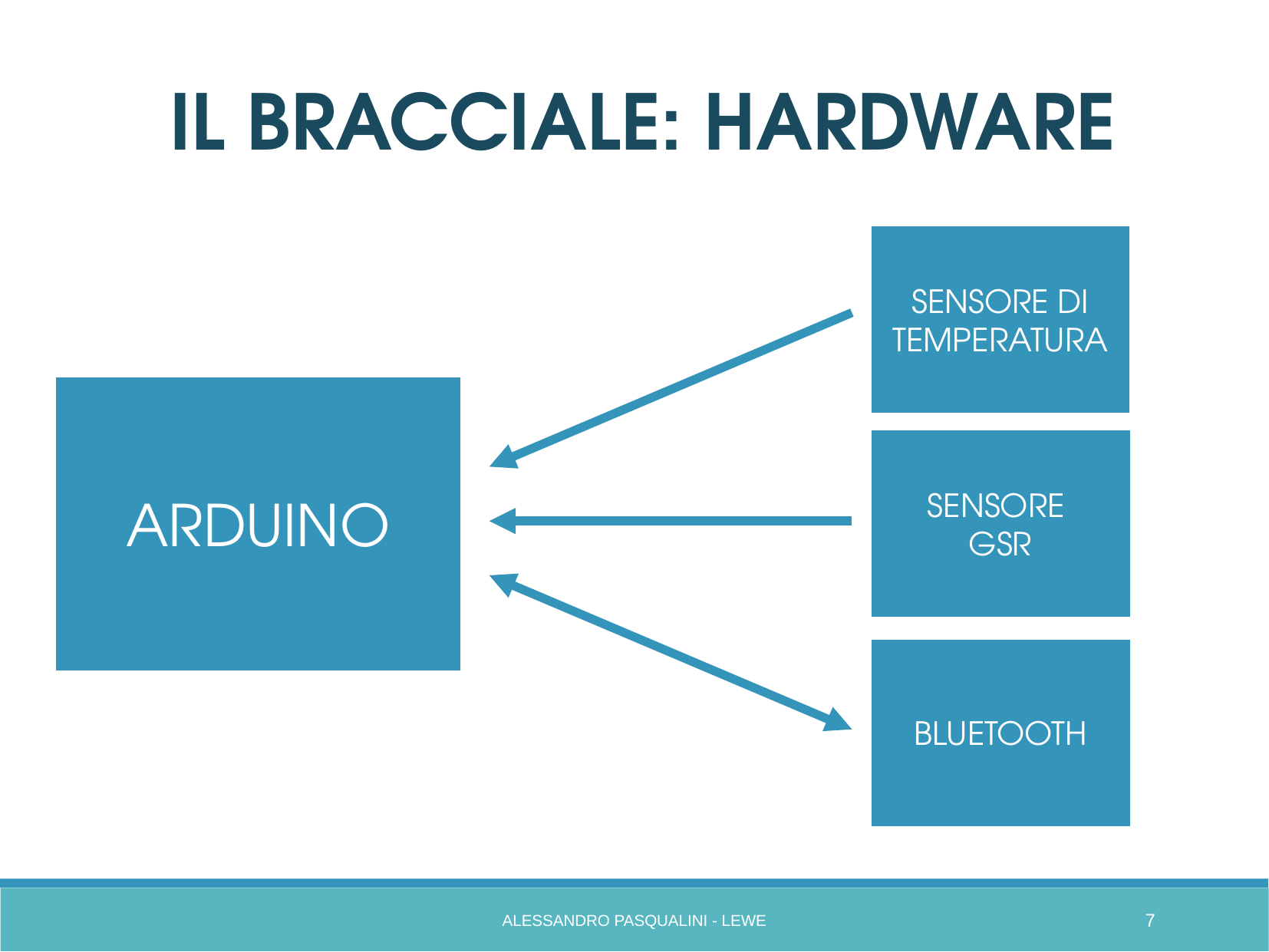

IL BRACCIALE: HARDWARE
SENSORE DI TEMPERATURA
ARDUINO
SENSORE
GSR
BLUETOOTH
Alessandro Pasqualini - LEWE
7